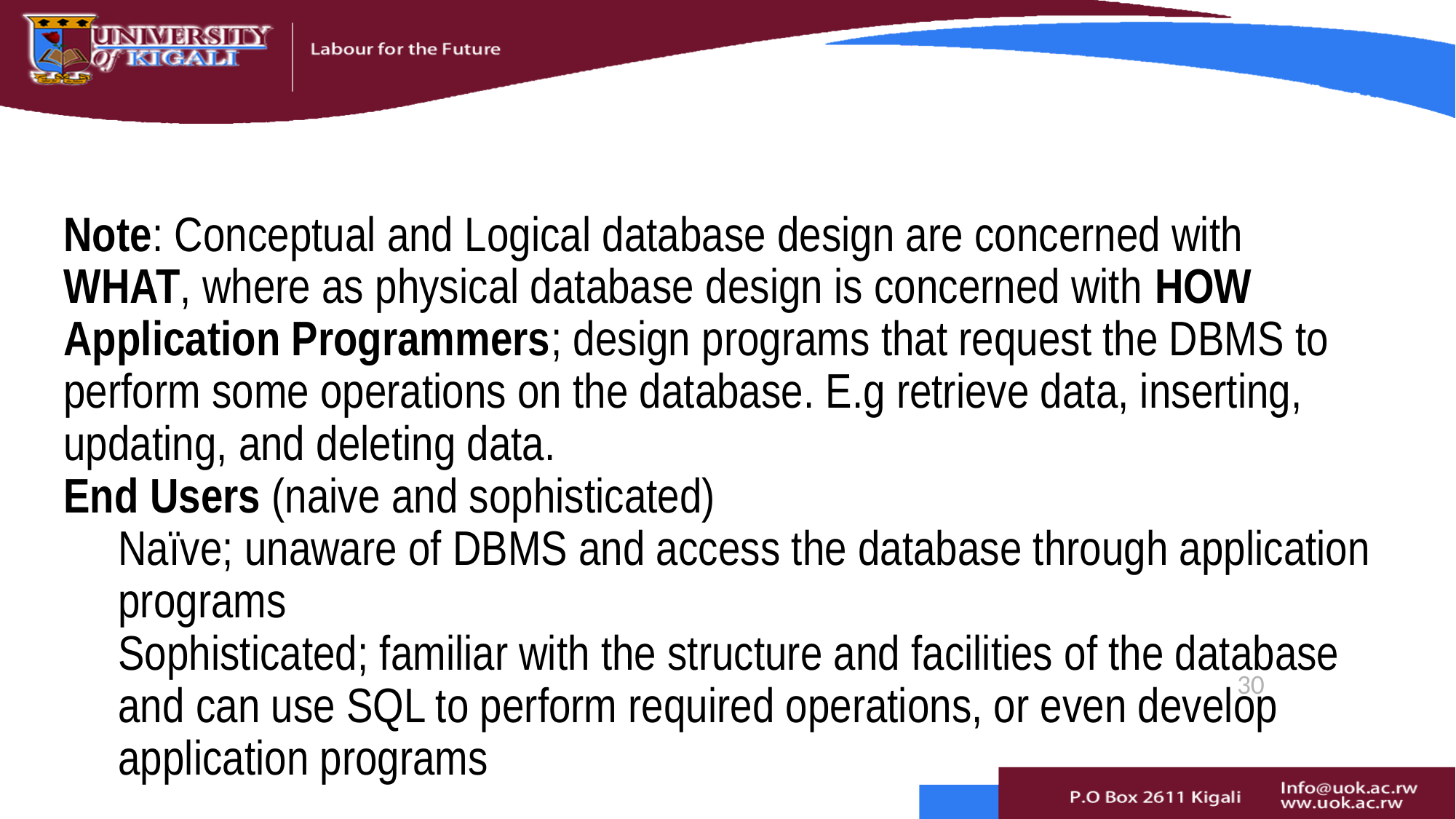

Note: Conceptual and Logical database design are concerned with WHAT, where as physical database design is concerned with HOW
Application Programmers; design programs that request the DBMS to perform some operations on the database. E.g retrieve data, inserting, updating, and deleting data.
End Users (naive and sophisticated)
Naïve; unaware of DBMS and access the database through application programs
Sophisticated; familiar with the structure and facilities of the database and can use SQL to perform required operations, or even develop application programs
30